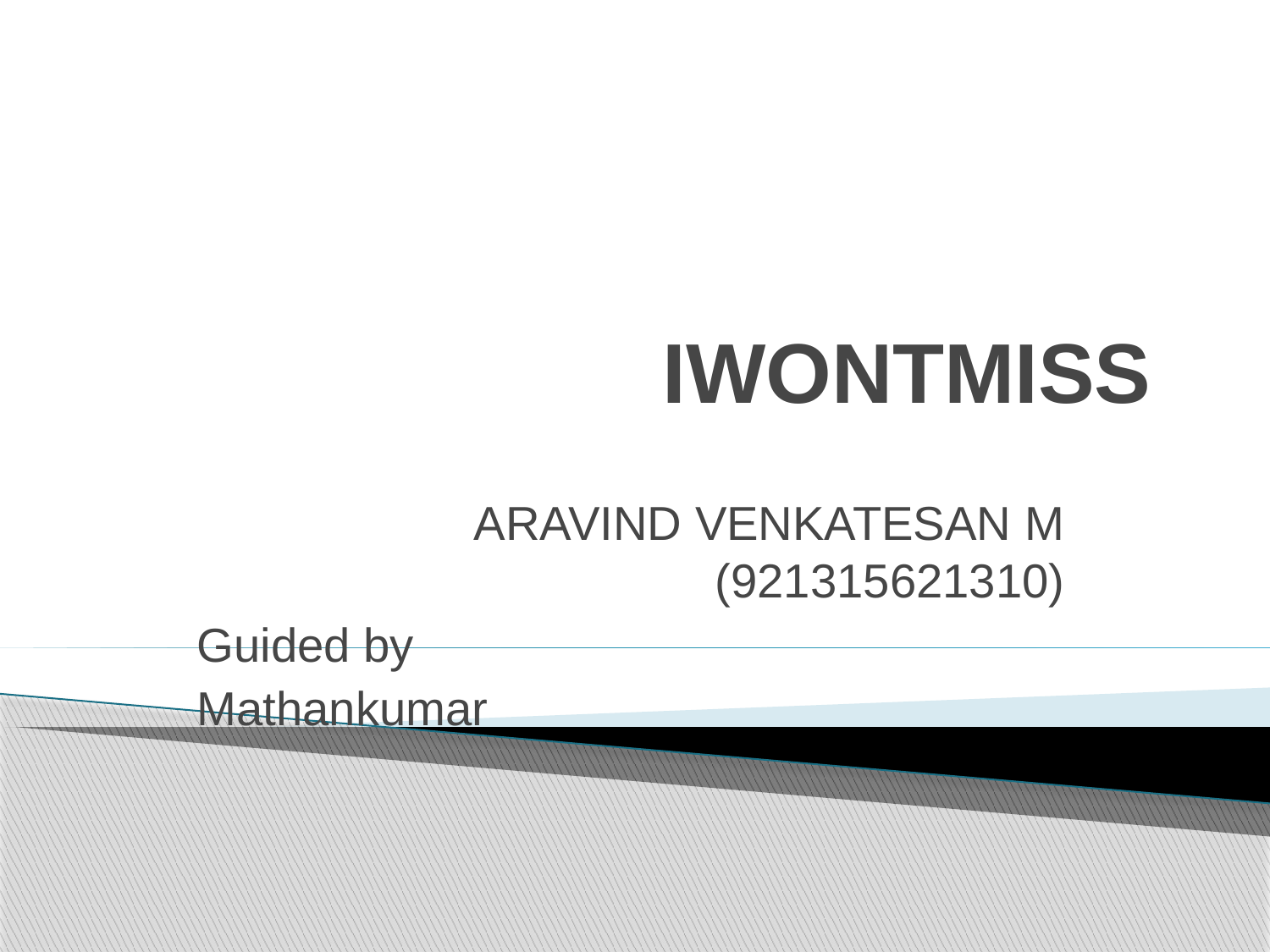

# IWONTMISS
ARAVIND VENKATESAN M (921315621310)
Guided by
Mathankumar